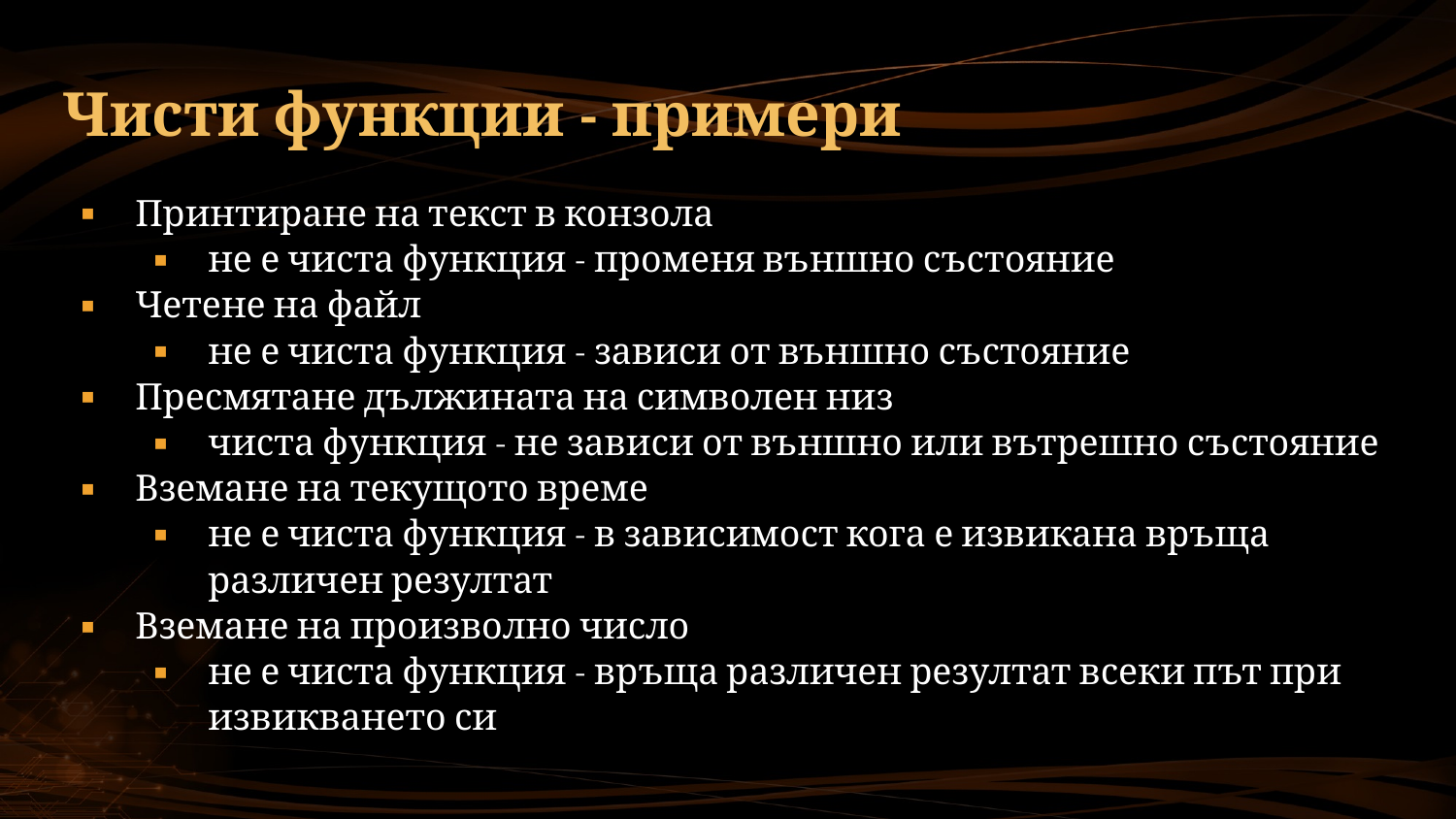

# Чисти функции - примери
Принтиране на текст в конзола
не е чиста функция - променя външно състояние
Четене на файл
не е чиста функция - зависи от външно състояние
Пресмятане дължината на символен низ
чиста функция - не зависи от външно или вътрешно състояние
Вземане на текущото време
не е чиста функция - в зависимост кога е извикана връща различен резултат
Вземане на произволно число
не е чиста функция - връща различен резултат всеки път при извикването си